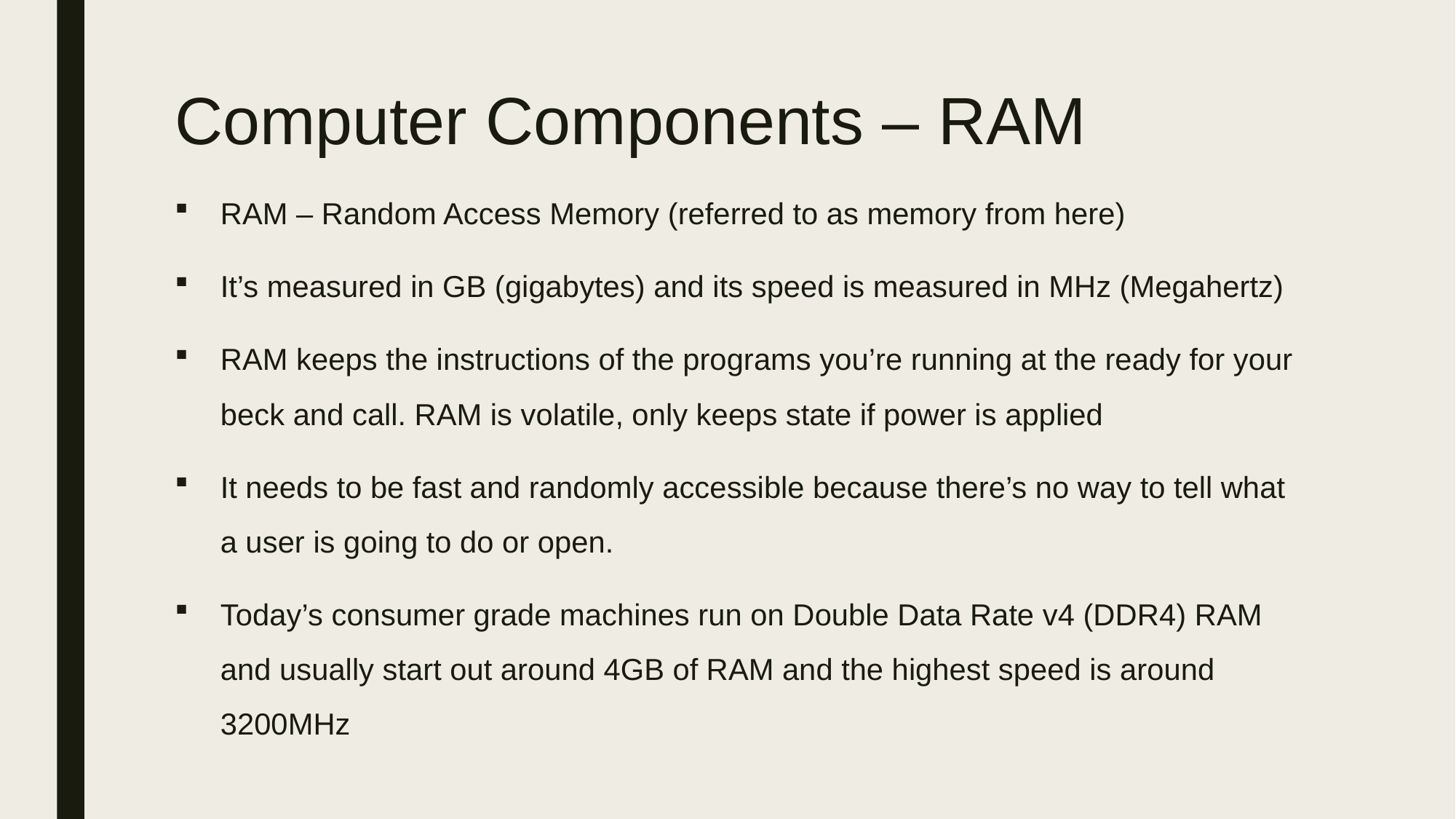

# Computer Components – RAM
RAM – Random Access Memory (referred to as memory from here)
It’s measured in GB (gigabytes) and its speed is measured in MHz (Megahertz)
RAM keeps the instructions of the programs you’re running at the ready for your beck and call. RAM is volatile, only keeps state if power is applied
It needs to be fast and randomly accessible because there’s no way to tell what a user is going to do or open.
Today’s consumer grade machines run on Double Data Rate v4 (DDR4) RAM and usually start out around 4GB of RAM and the highest speed is around 3200MHz